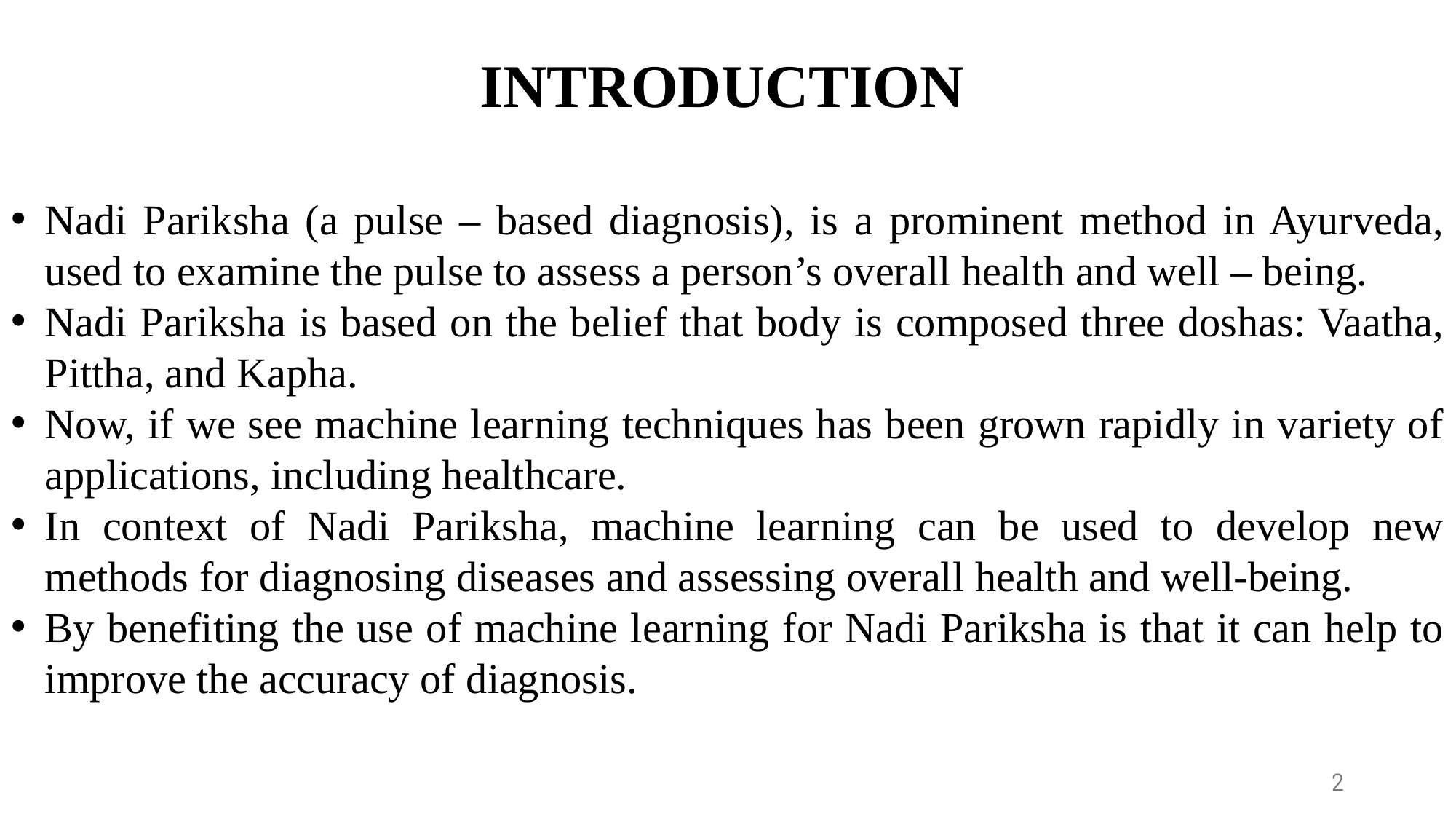

INTRODUCTION
Nadi Pariksha (a pulse – based diagnosis), is a prominent method in Ayurveda, used to examine the pulse to assess a person’s overall health and well – being.
Nadi Pariksha is based on the belief that body is composed three doshas: Vaatha, Pittha, and Kapha.
Now, if we see machine learning techniques has been grown rapidly in variety of applications, including healthcare.
In context of Nadi Pariksha, machine learning can be used to develop new methods for diagnosing diseases and assessing overall health and well-being.
By benefiting the use of machine learning for Nadi Pariksha is that it can help to improve the accuracy of diagnosis.
2